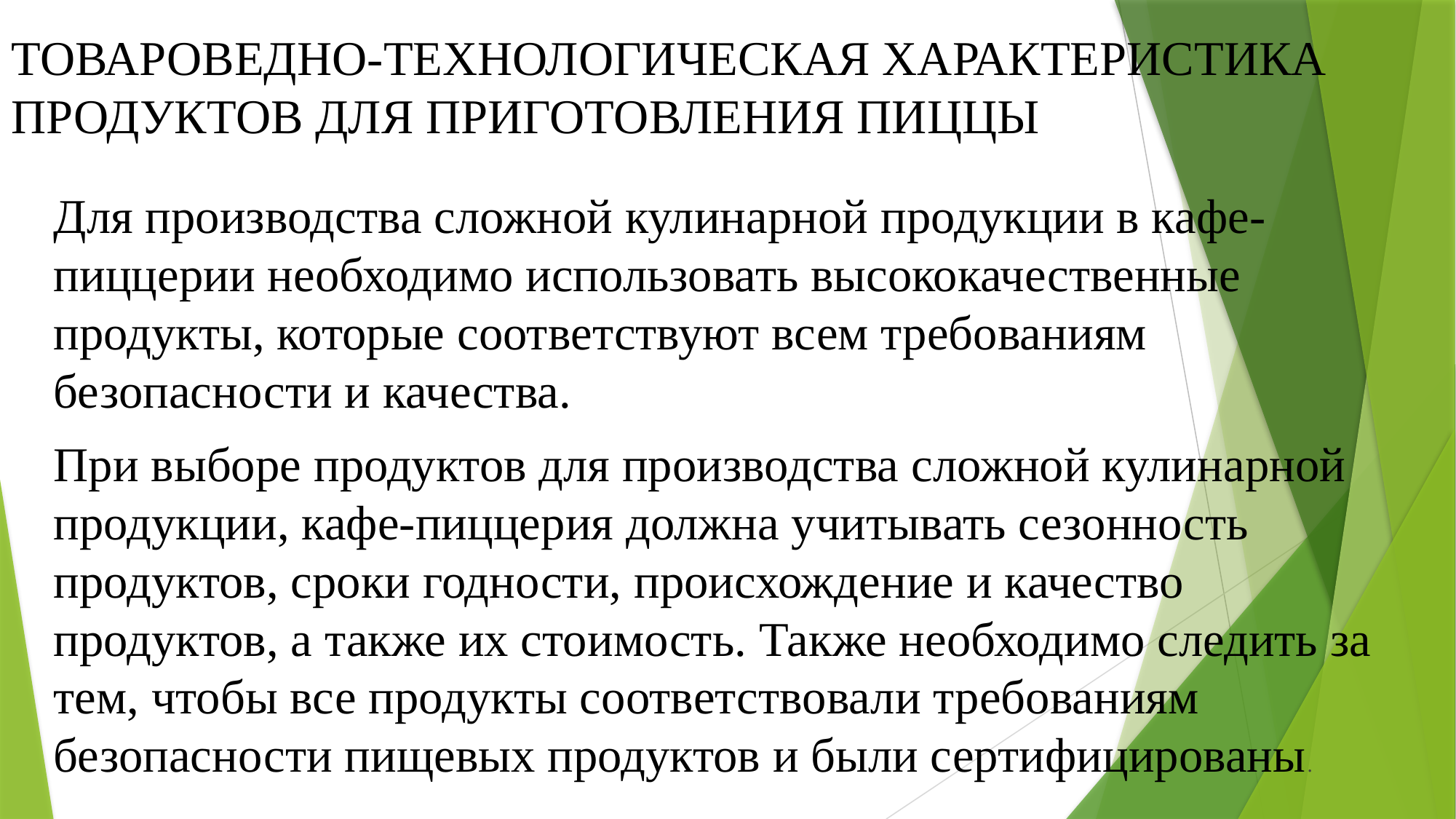

# ТОВАРОВЕДНО-ТЕХНОЛОГИЧЕСКАЯ ХАРАКТЕРИСТИКА ПРОДУКТОВ ДЛЯ ПРИГОТОВЛЕНИЯ ПИЦЦЫ
Для производства сложной кулинарной продукции в кафе-пиццерии необходимо использовать высококачественные продукты, которые соответствуют всем требованиям безопасности и качества.
При выборе продуктов для производства сложной кулинарной продукции, кафе-пиццерия должна учитывать сезонность продуктов, сроки годности, происхождение и качество продуктов, а также их стоимость. Также необходимо следить за тем, чтобы все продукты соответствовали требованиям безопасности пищевых продуктов и были сертифицированы.